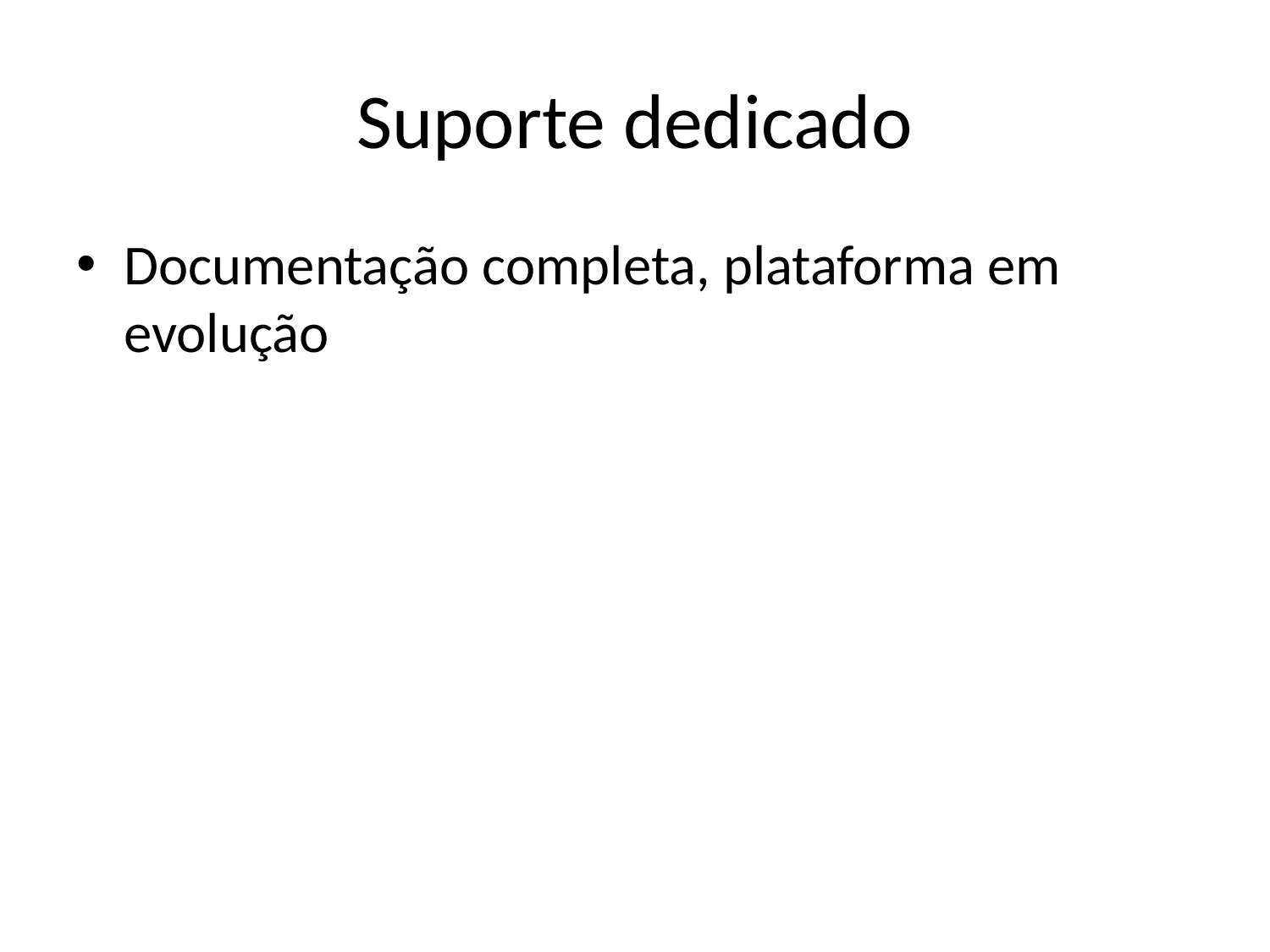

# Suporte dedicado
Documentação completa, plataforma em evolução